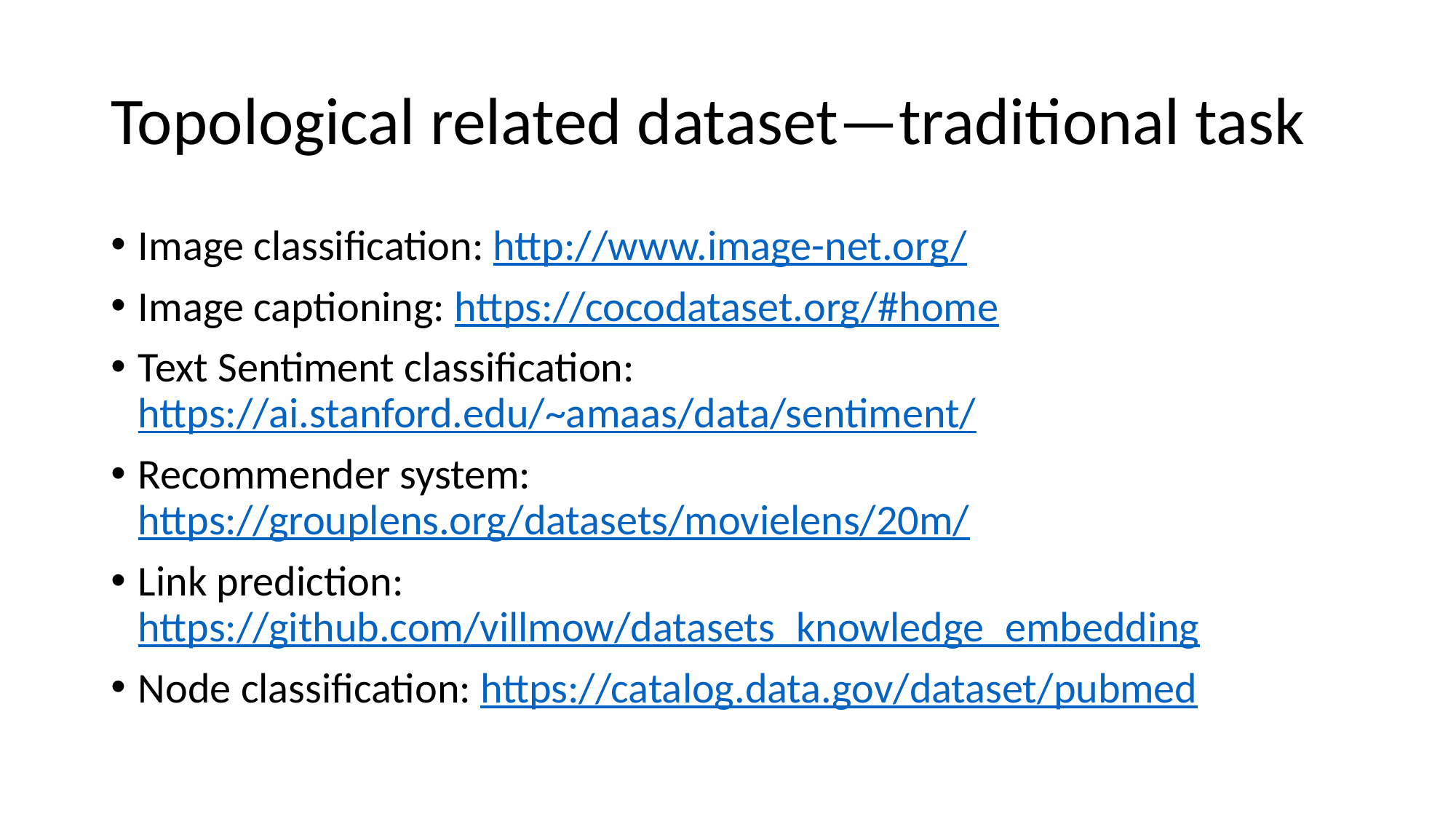

# Topological related dataset—traditional task
Image classification: http://www.image-net.org/
Image captioning: https://cocodataset.org/#home
Text Sentiment classification: https://ai.stanford.edu/~amaas/data/sentiment/
Recommender system: https://grouplens.org/datasets/movielens/20m/
Link prediction: https://github.com/villmow/datasets_knowledge_embedding
Node classification: https://catalog.data.gov/dataset/pubmed